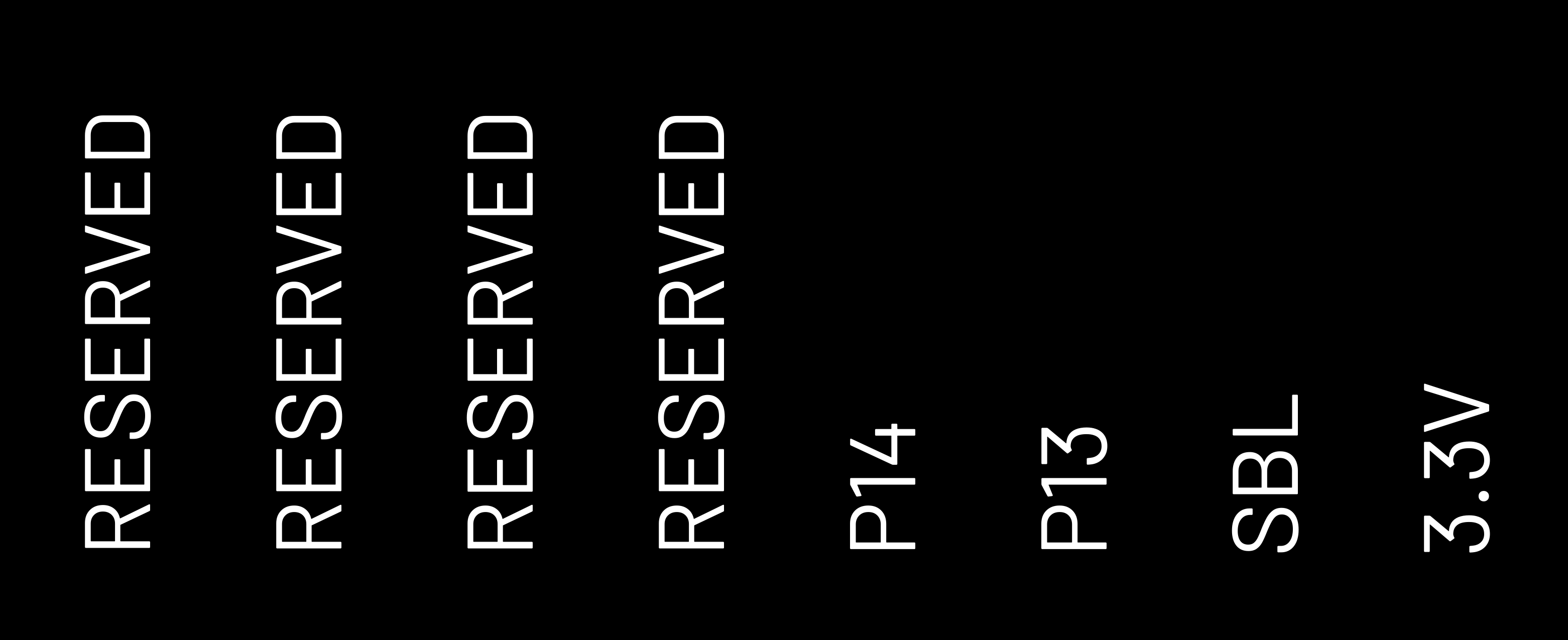

RESERVED
	RESERVED
	RESERVED
	P14
	SBL
	RESERVED
	P13
	3.3V